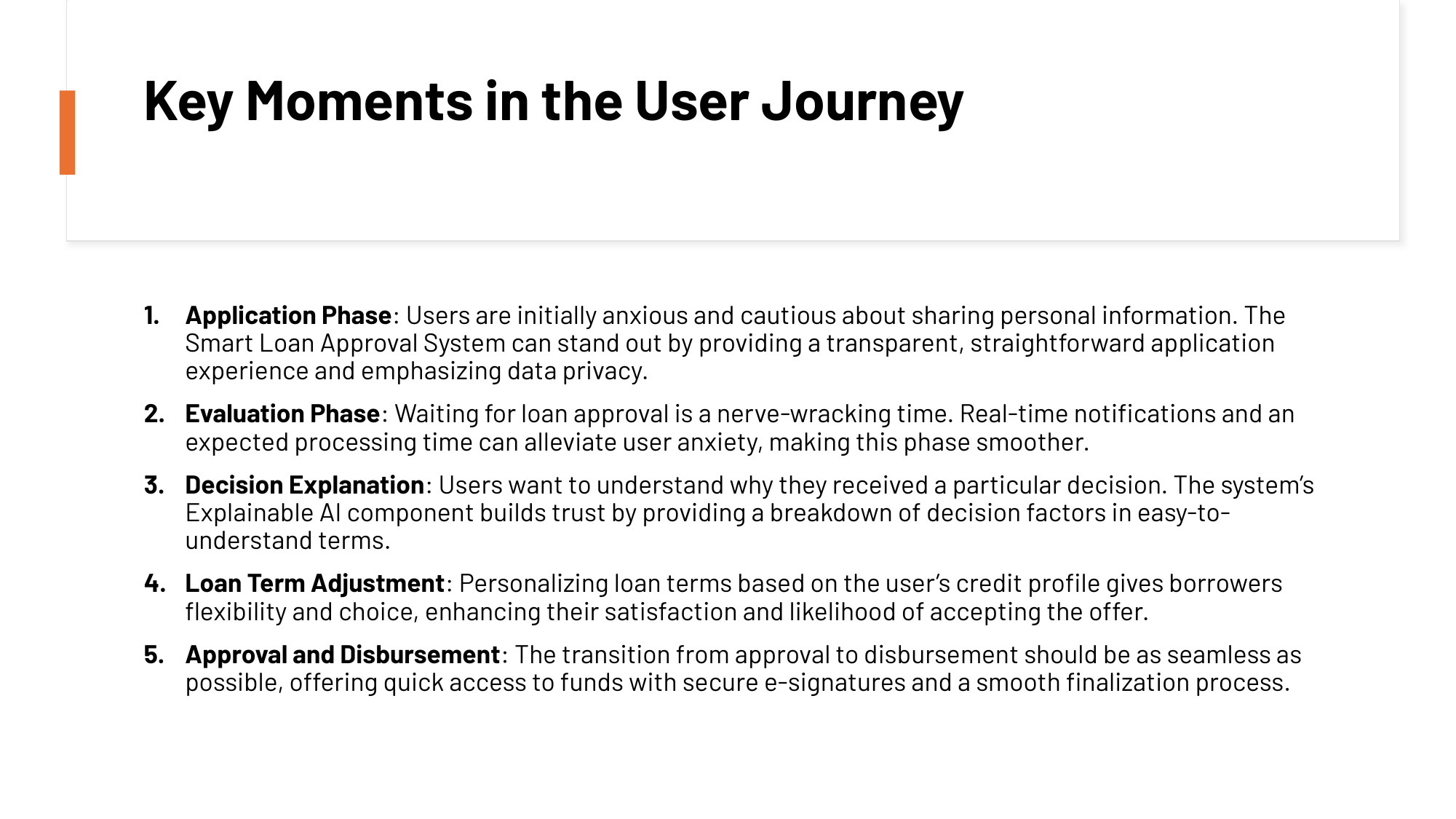

# Key Moments in the User Journey

Application Phase: Users are initially anxious and cautious about sharing personal information. The Smart Loan Approval System can stand out by providing a transparent, straightforward application experience and emphasizing data privacy.
Evaluation Phase: Waiting for loan approval is a nerve-wracking time. Real-time notifications and an expected processing time can alleviate user anxiety, making this phase smoother.
Decision Explanation: Users want to understand why they received a particular decision. The system’s Explainable AI component builds trust by providing a breakdown of decision factors in easy-to-understand terms.
Loan Term Adjustment: Personalizing loan terms based on the user’s credit profile gives borrowers flexibility and choice, enhancing their satisfaction and likelihood of accepting the offer.
Approval and Disbursement: The transition from approval to disbursement should be as seamless as possible, offering quick access to funds with secure e-signatures and a smooth finalization process.